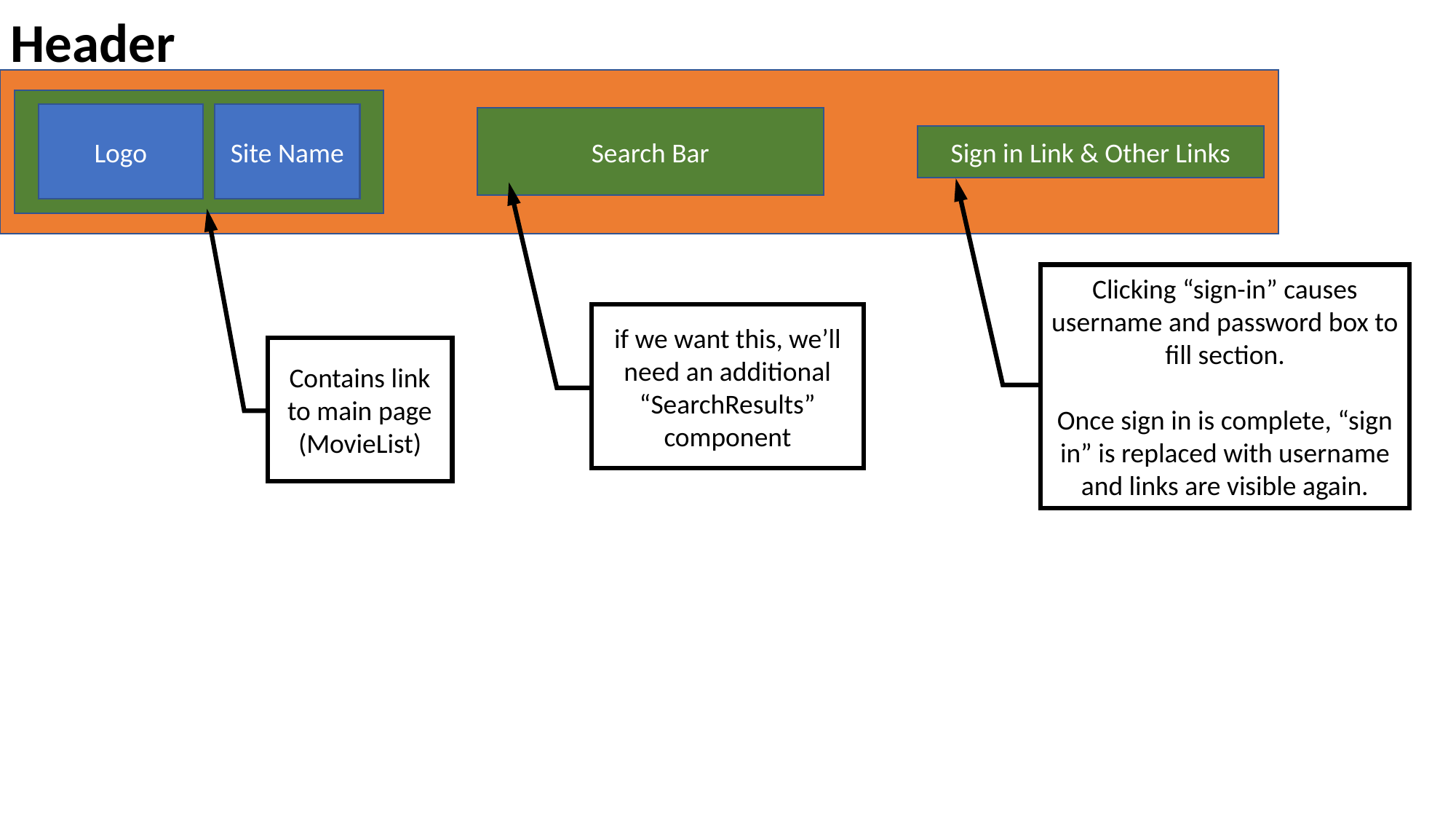

Header

Logo
Site Name
Search Bar
Sign in Link & Other Links
Clicking “sign-in” causes username and password box to fill section.

Once sign in is complete, “sign in” is replaced with username and links are visible again.
if we want this, we’ll need an additional “SearchResults” component
Contains link to main page (MovieList)